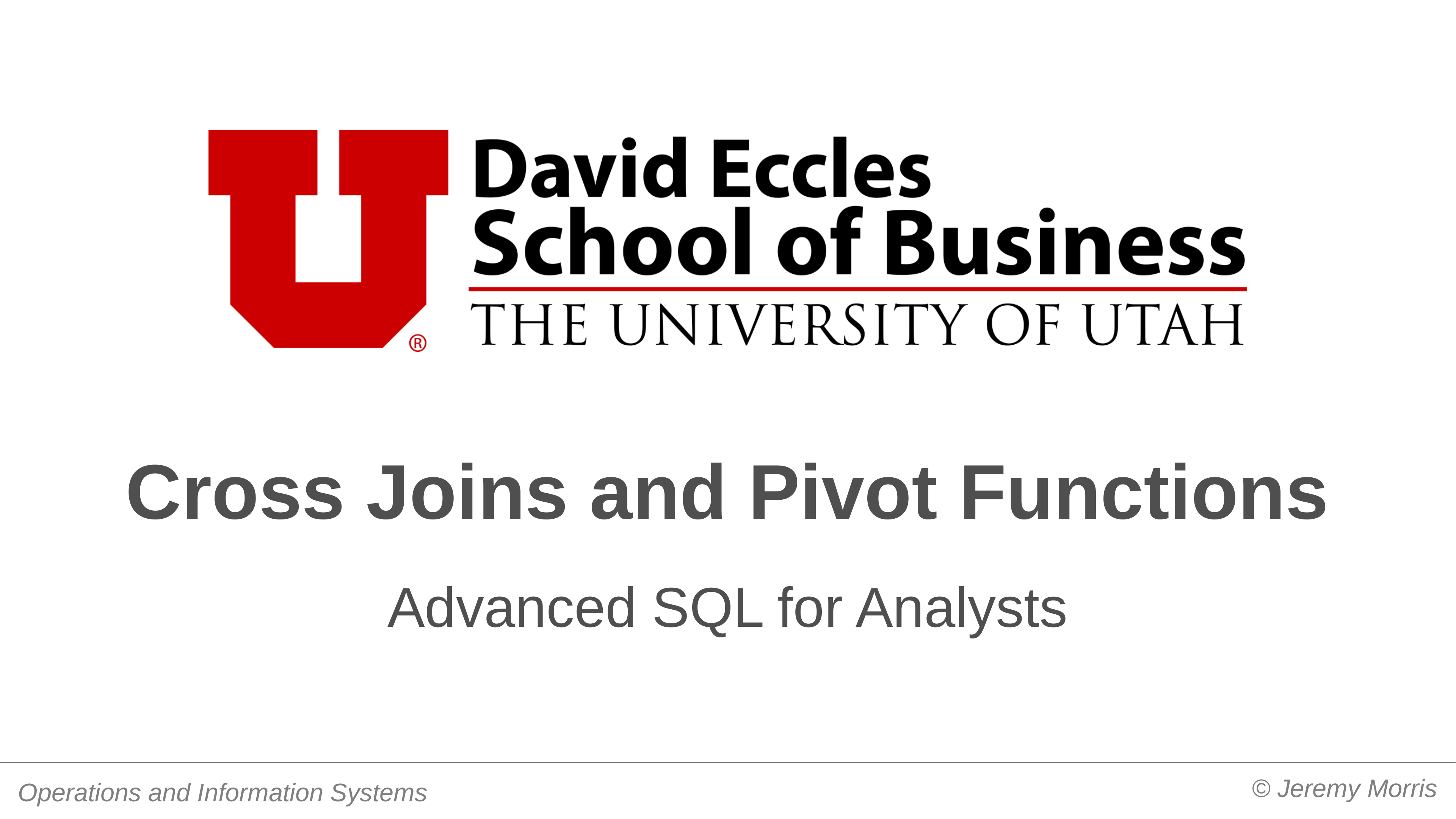

Cross Joins and Pivot Functions
Advanced SQL for Analysts